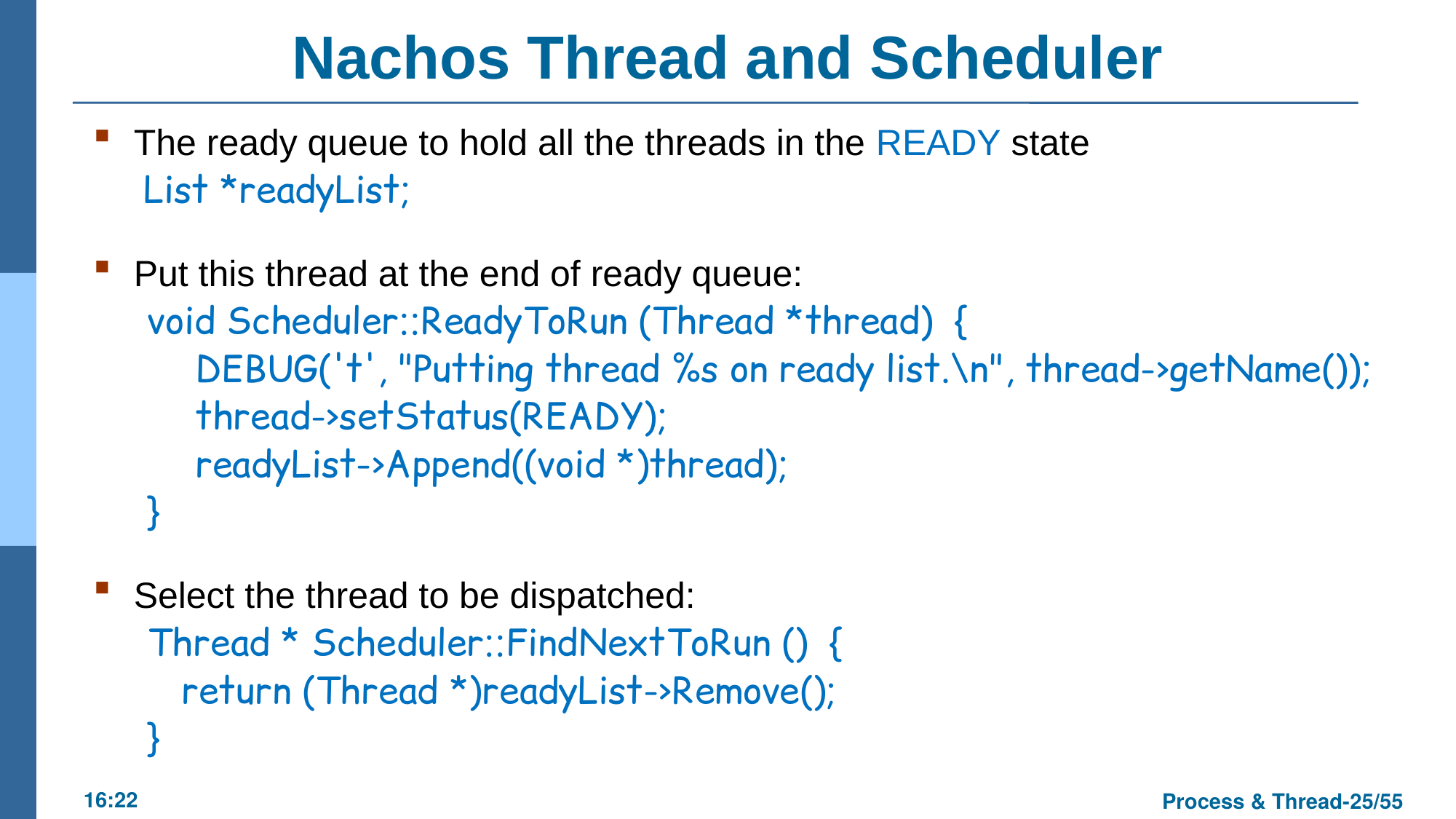

# Nachos Thread and Scheduler
The ready queue to hold all the threads in the READY state
	 List *readyList;

Put this thread at the end of ready queue:
void Scheduler::ReadyToRun (Thread *thread)  {
DEBUG('t', "Putting thread %s on ready list.\n", thread->getName());
thread->setStatus(READY);
readyList->Append((void *)thread);
}

Select the thread to be dispatched:
Thread * Scheduler::FindNextToRun ()  {
	return (Thread *)readyList->Remove();
}